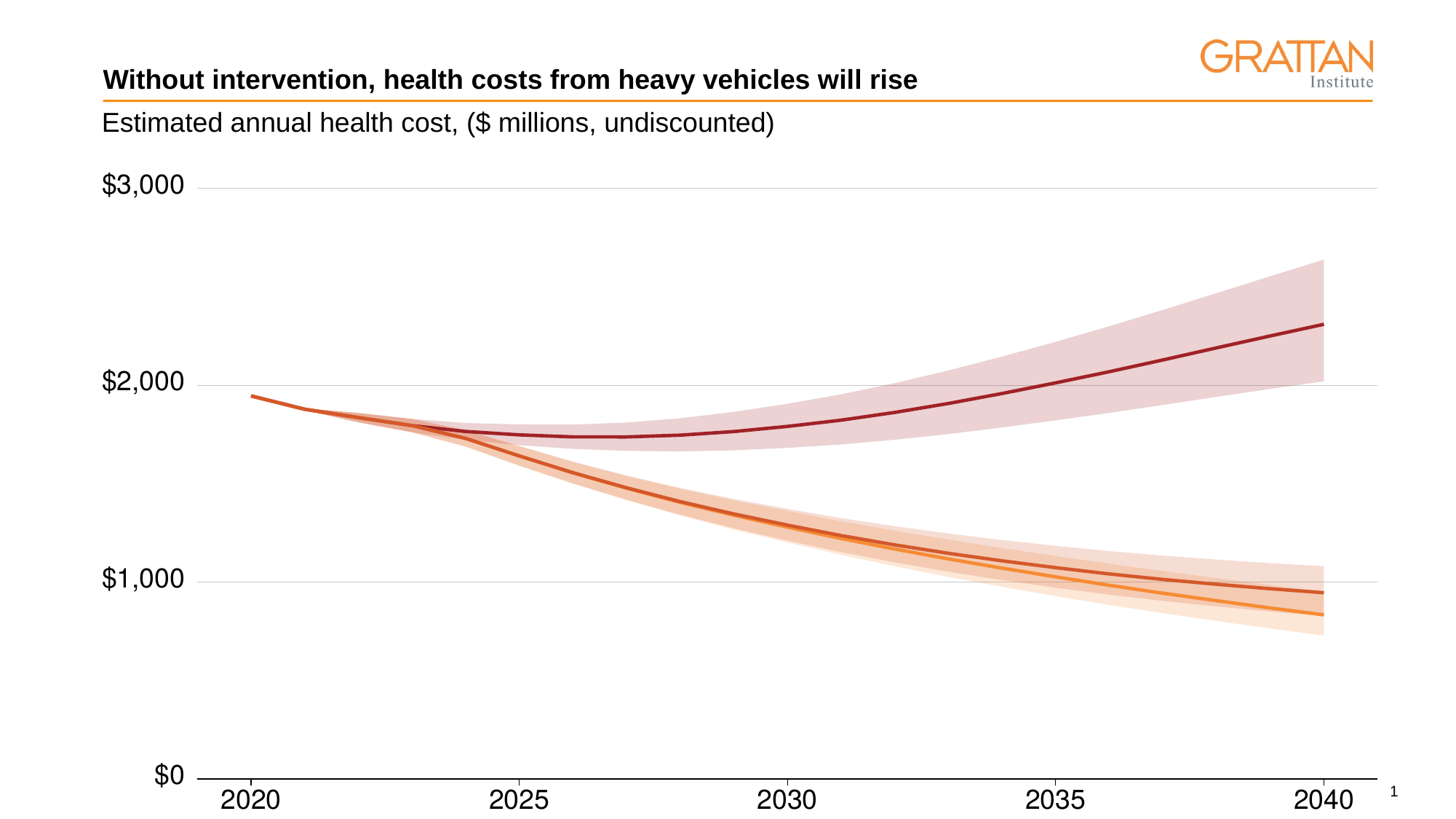

# Without intervention, health costs from heavy vehicles will rise
Estimated annual health cost, ($ millions, undiscounted)

$3,000

$2,000

$1,000

$0

2020
2025
2030
2035
2040